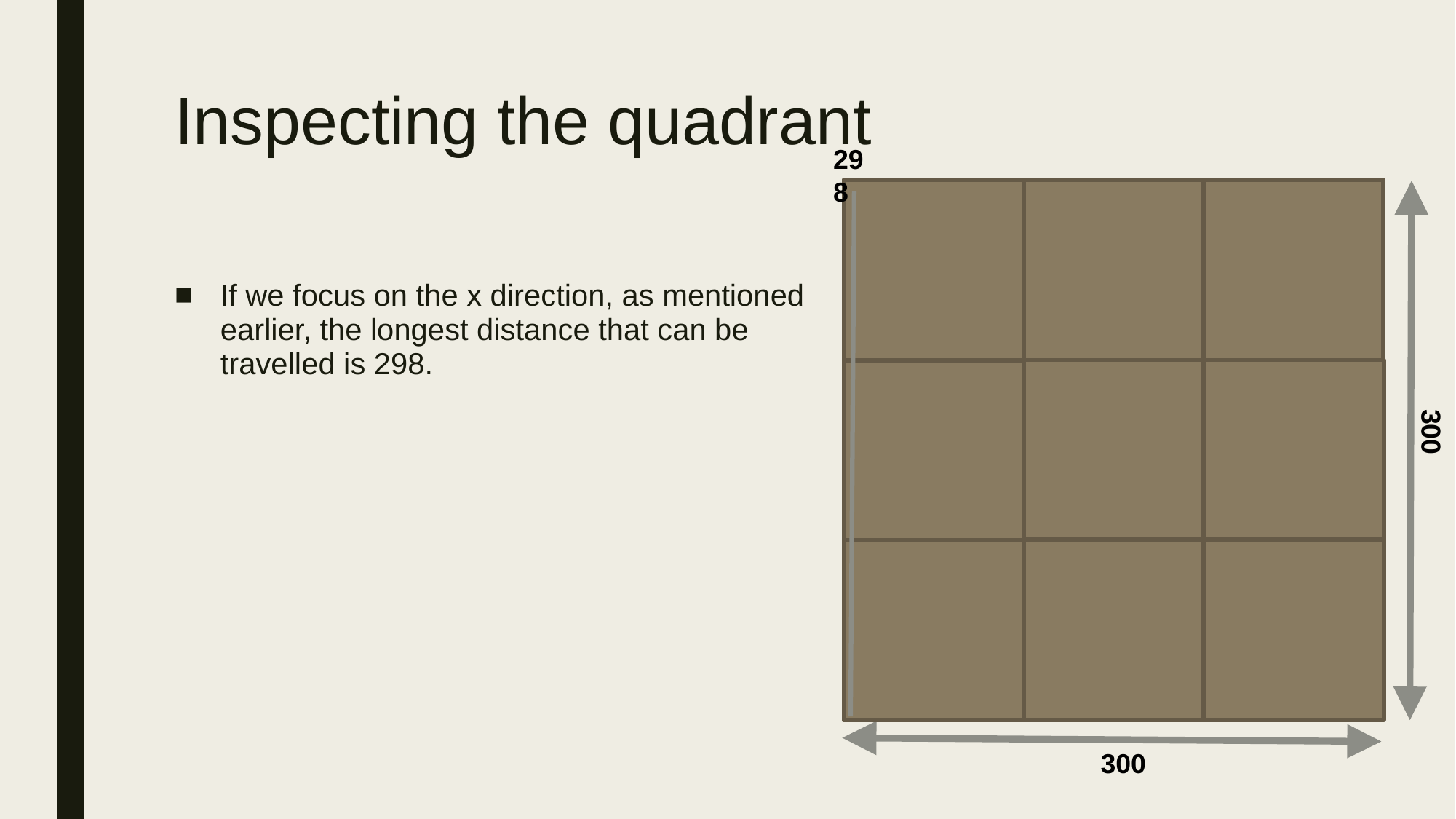

# Inspecting the quadrant
298

300
300

If we focus on the x direction, as mentioned earlier, the longest distance that can be travelled is 298.